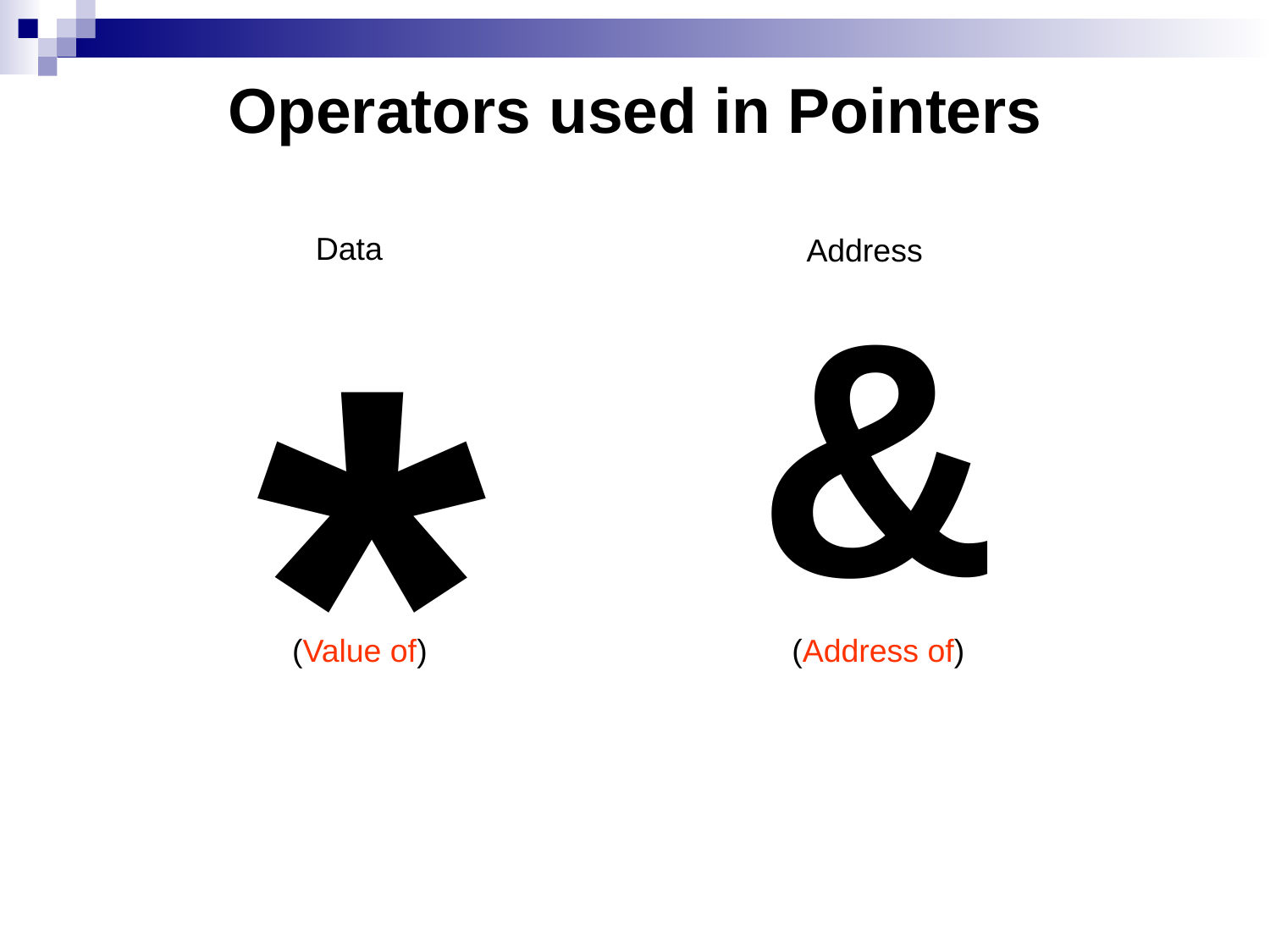

Operators used in Pointers
*
Data
Address
&
(Value of)
(Address of)